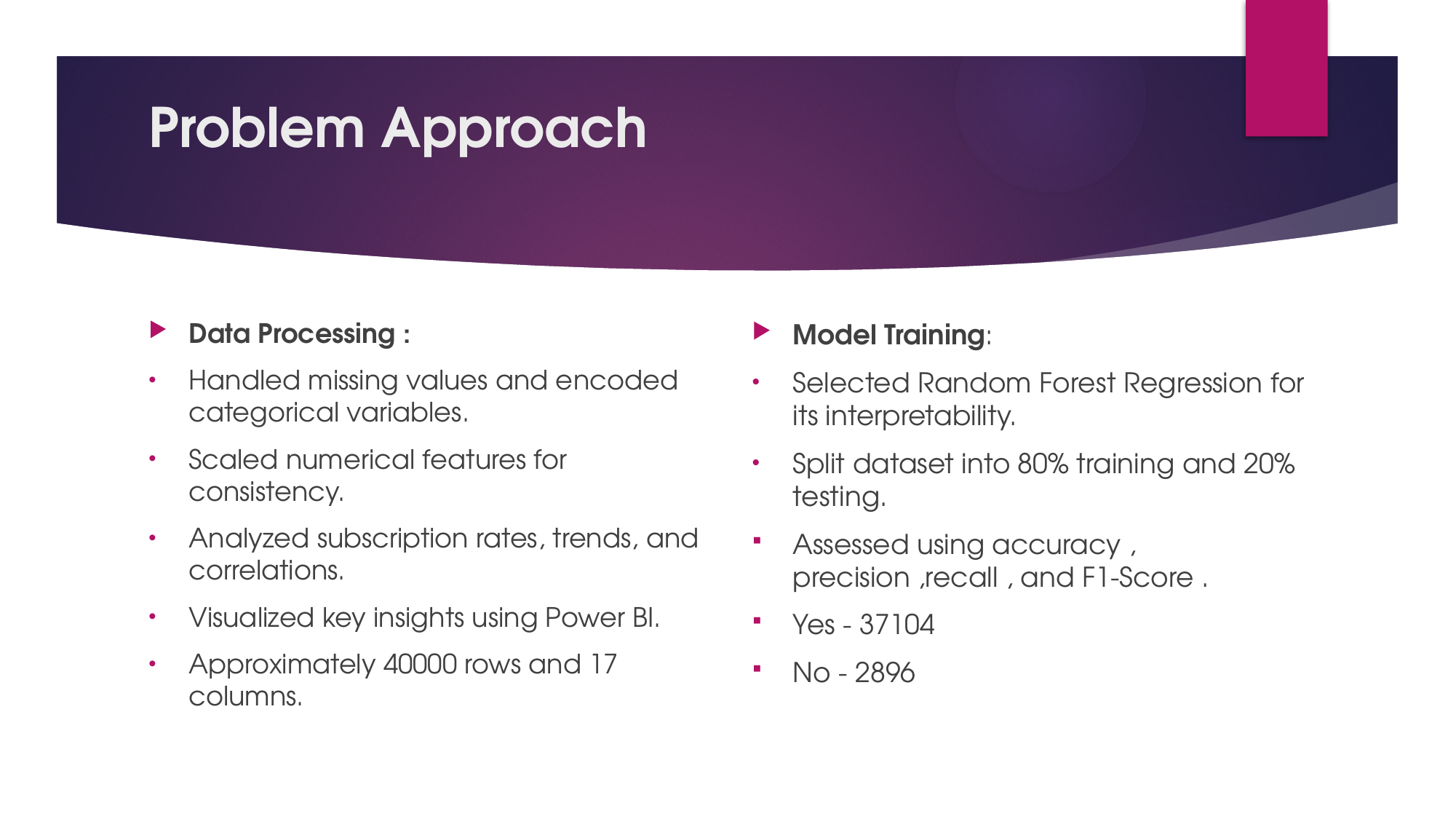

# Problem Approach
Data Processing :
Handled missing values and encoded categorical variables.
Scaled numerical features for consistency.
Analyzed subscription rates, trends, and correlations.
Visualized key insights using Power BI.
Approximately 40000 rows and 17 columns.

Model Training:
Selected Random Forest Regression for its interpretability.
Split dataset into 80% training and 20% testing.
Assessed using accuracy , precision ,recall , and F1-Score .
Yes - 37104
No - 2896